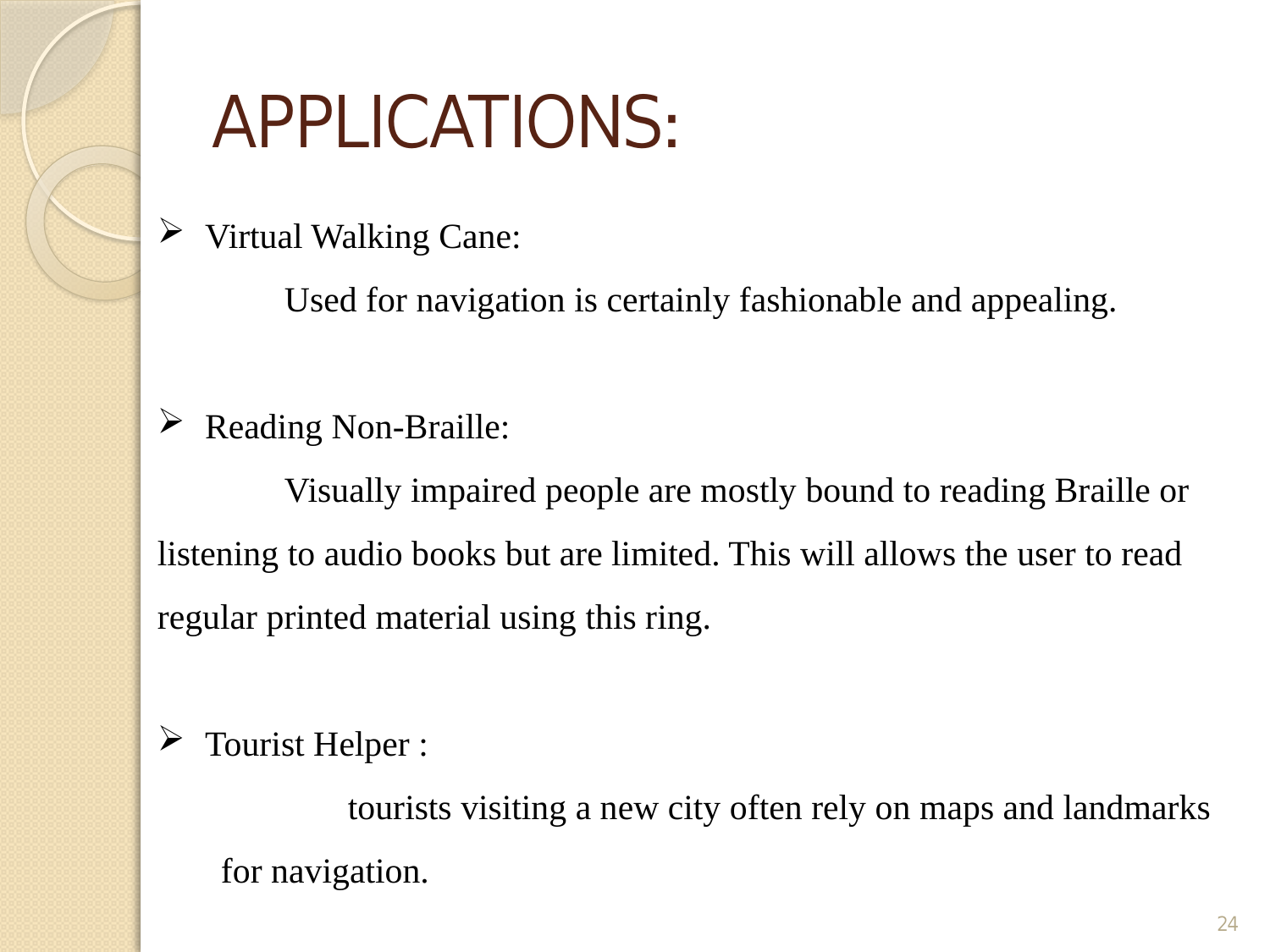

# APPLICATIONS:
Virtual Walking Cane:
	Used for navigation is certainly fashionable and appealing.

Reading Non-Braille:
	Visually impaired people are mostly bound to reading Braille or listening to audio books but are limited. This will allows the user to read regular printed material using this ring.

Tourist Helper :
	tourists visiting a new city often rely on maps and landmarks for navigation.

24